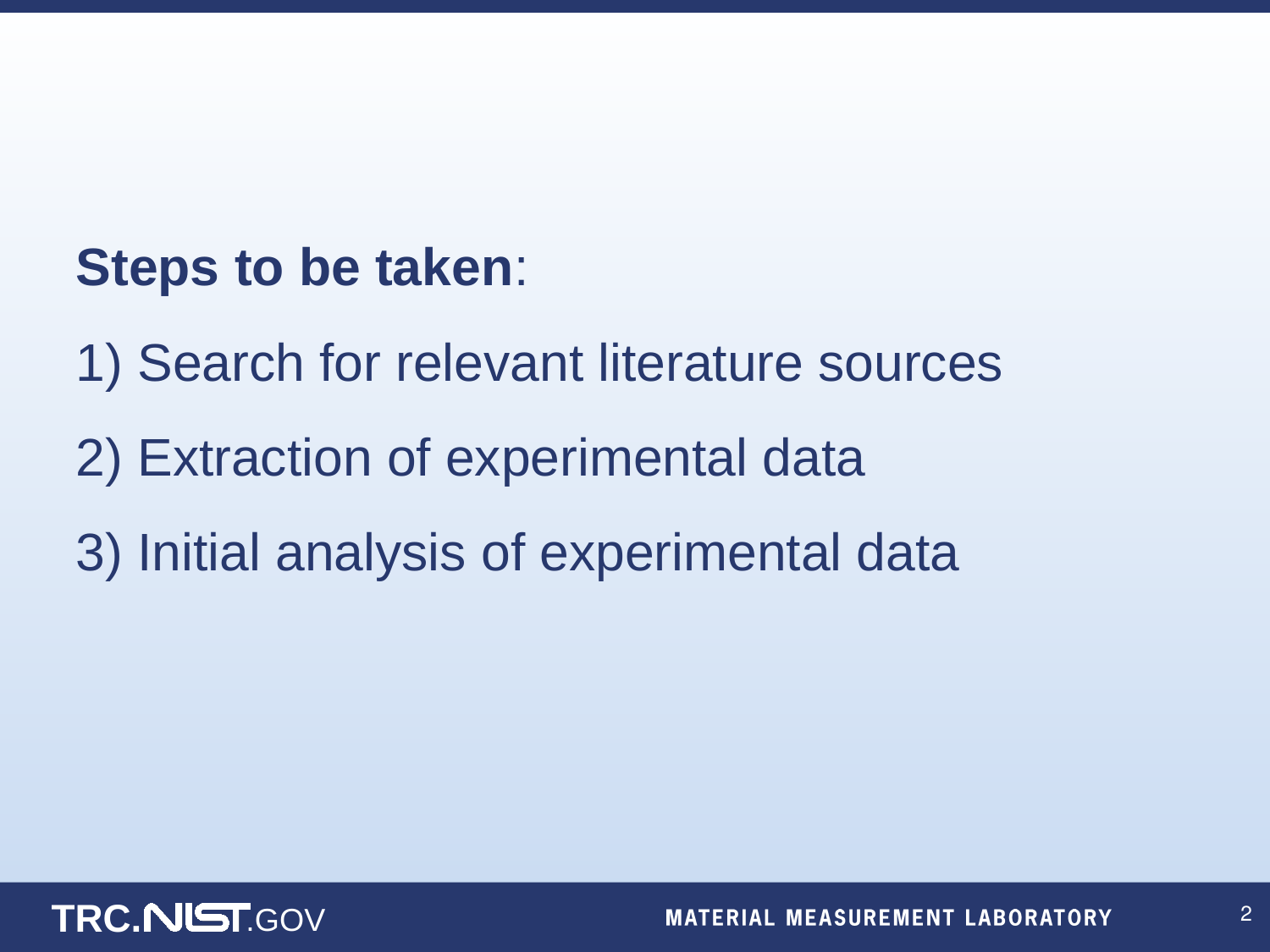

# Steps to be taken: 1) Search for relevant literature sources 2) Extraction of experimental data 3) Initial analysis of experimental data